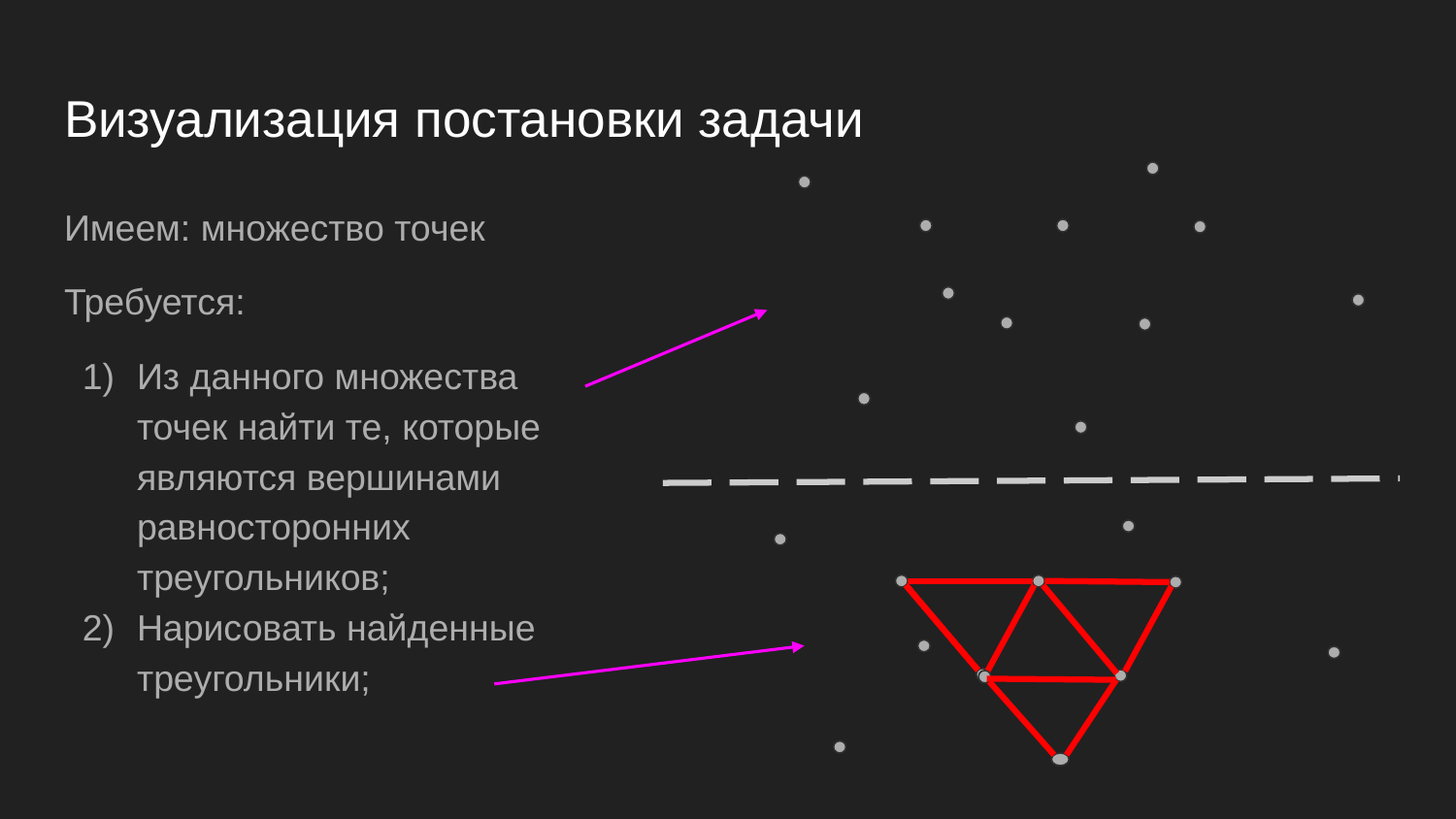

# Визуализация постановки задачи

Имеем: множество точек
Требуется:
Из данного множества точек найти те, которые являются вершинами равносторонних треугольников;
Нарисовать найденные треугольники;